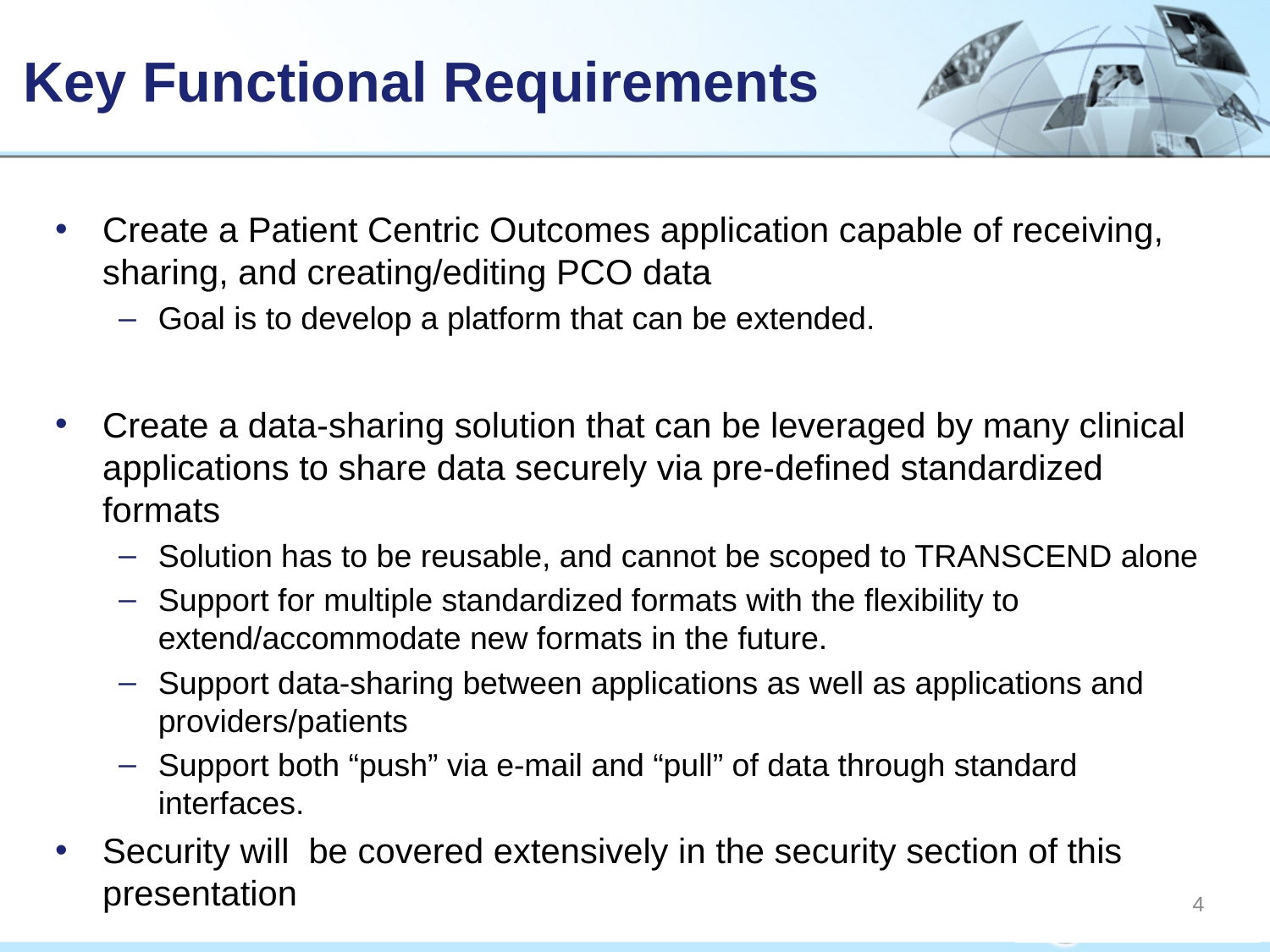

# Key Functional Requirements
Create a Patient Centric Outcomes application capable of receiving, sharing, and creating/editing PCO data
Goal is to develop a platform that can be extended.

Create a data-sharing solution that can be leveraged by many clinical applications to share data securely via pre-defined standardized formats
Solution has to be reusable, and cannot be scoped to TRANSCEND alone
Support for multiple standardized formats with the flexibility to extend/accommodate new formats in the future.
Support data-sharing between applications as well as applications and providers/patients
Support both “push” via e-mail and “pull” of data through standard interfaces.
Security will  be covered extensively in the security section of this presentation

4